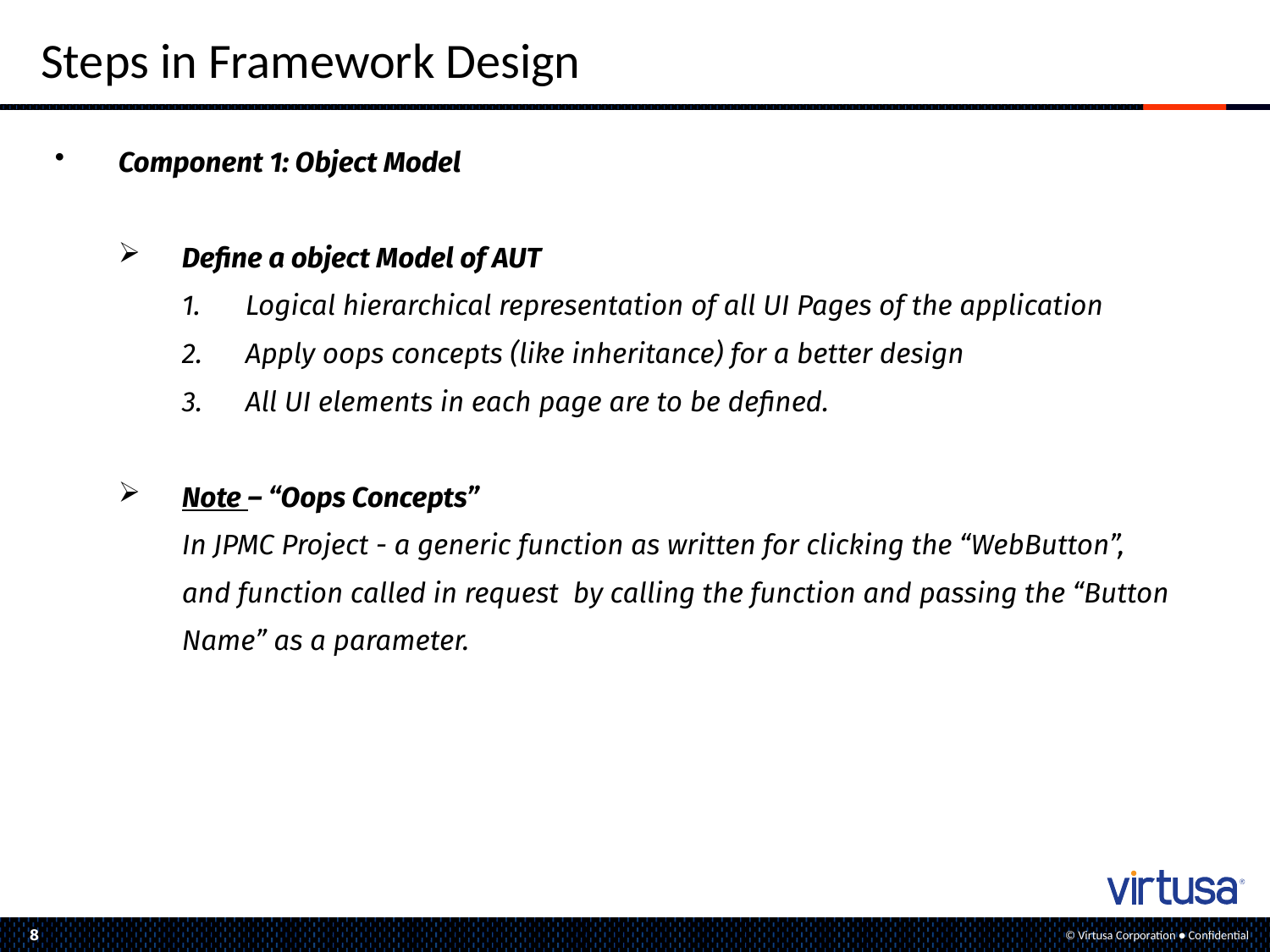

# Steps in Framework Design
Component 1: Object Model

Define a object Model of AUT
Logical hierarchical representation of all UI Pages of the application
Apply oops concepts (like inheritance) for a better design
All UI elements in each page are to be defined.

Note – “Oops Concepts”
	In JPMC Project - a generic function as written for clicking the “WebButton”,
	and function called in request  by calling the function and passing the “Button
Name” as a parameter.